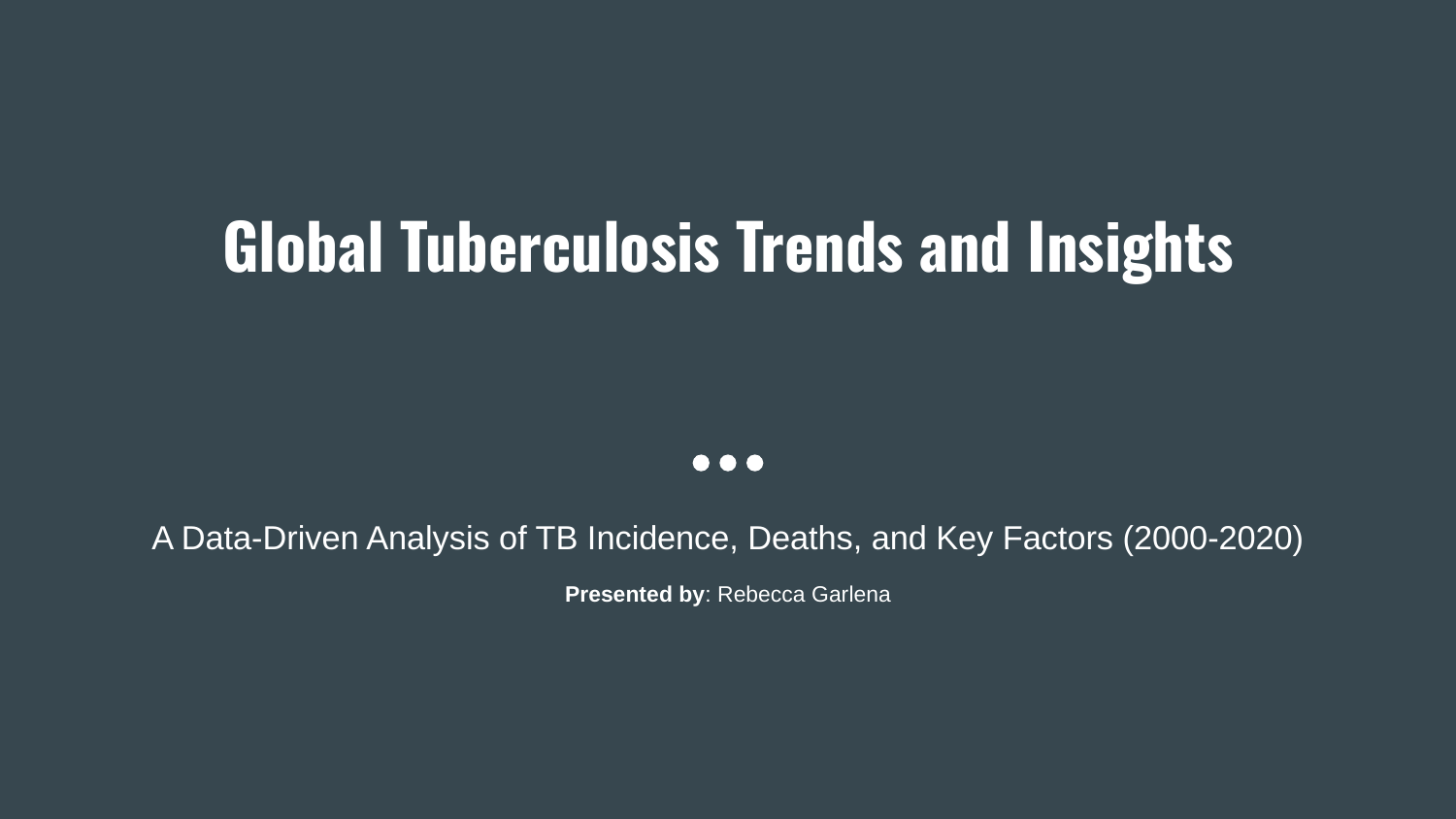

# Global Tuberculosis Trends and Insights

A Data-Driven Analysis of TB Incidence, Deaths, and Key Factors (2000-2020)

Presented by: Rebecca Garlena